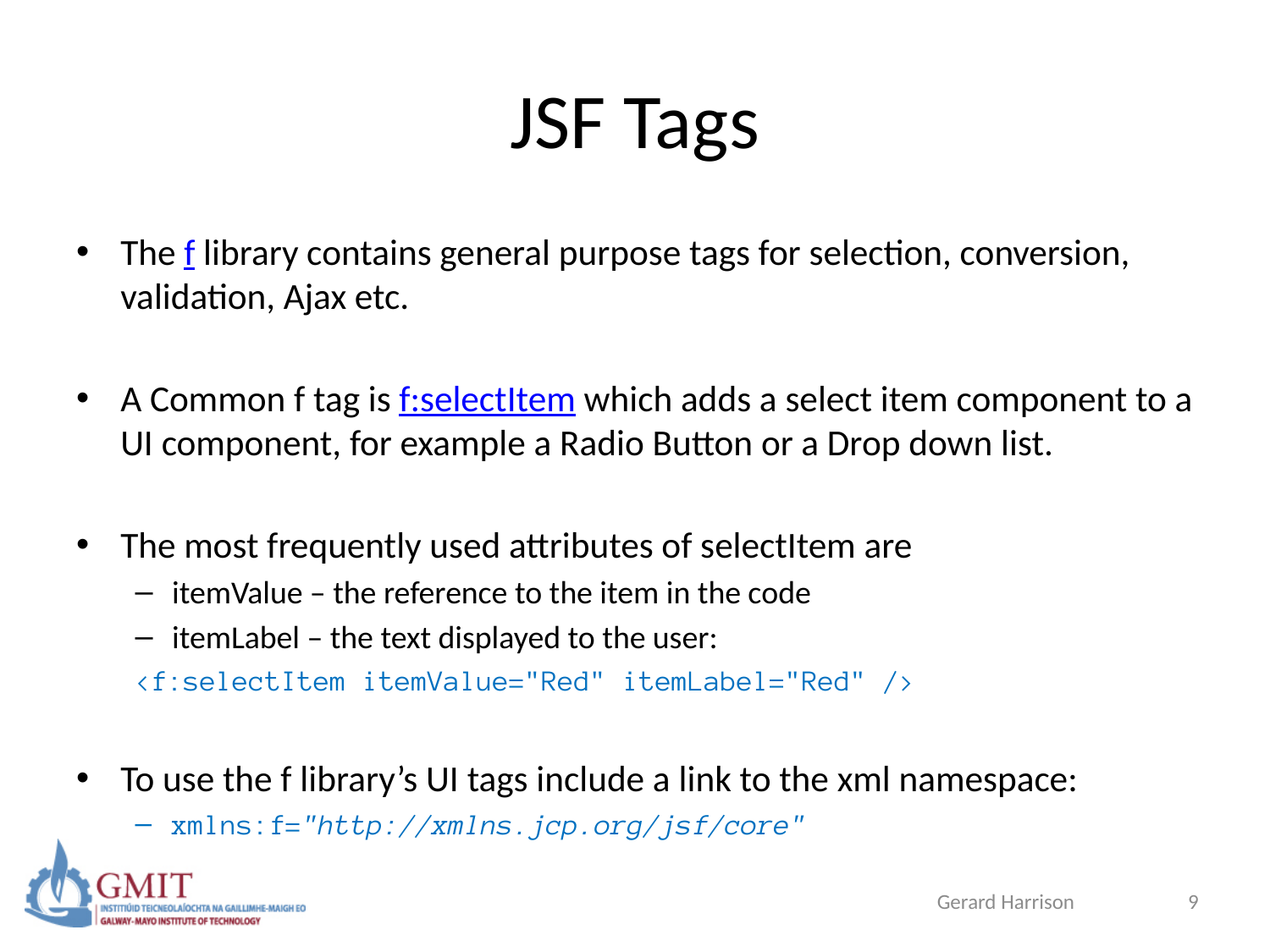

# JSF Tags
The f library contains general purpose tags for selection, conversion, validation, Ajax etc.

A Common f tag is f:selectItem which adds a select item component to a UI component, for example a Radio Button or a Drop down list.

The most frequently used attributes of selectItem are
itemValue – the reference to the item in the code
itemLabel – the text displayed to the user:
	<f:selectItem itemValue="Red" itemLabel="Red" />

To use the f library’s UI tags include a link to the xml namespace:
xmlns:f="http://xmlns.jcp.org/jsf/core"
Gerard Harrison
9